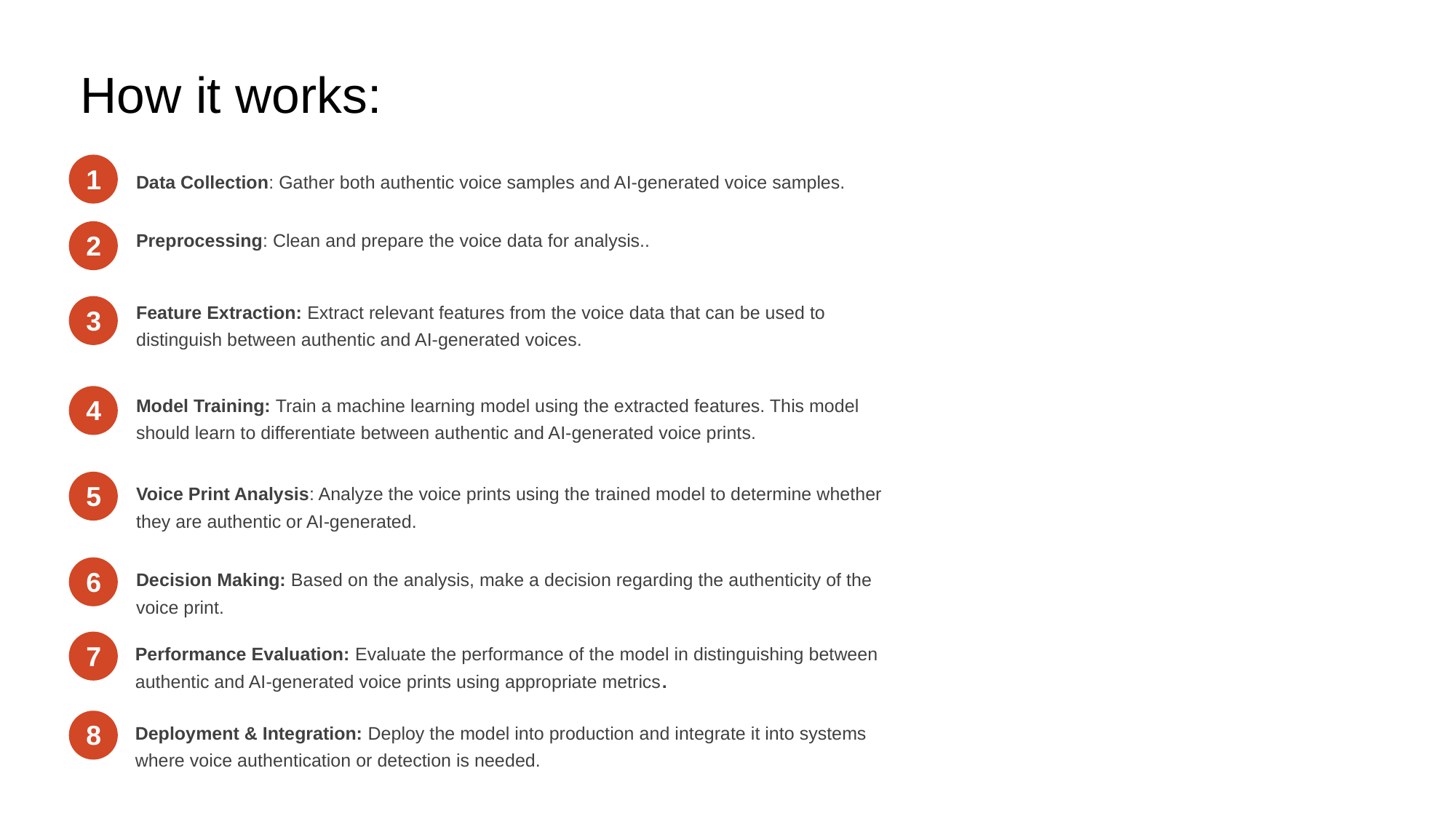

# How it works:

1
Data Collection: Gather both authentic voice samples and AI-generated voice samples.
Preprocessing: Clean and prepare the voice data for analysis..

2
Feature Extraction: Extract relevant features from the voice data that can be used to distinguish between authentic and AI-generated voices.

3
Model Training: Train a machine learning model using the extracted features. This model should learn to differentiate between authentic and AI-generated voice prints.

4

5
Voice Print Analysis: Analyze the voice prints using the trained model to determine whether they are authentic or AI-generated.

6
Decision Making: Based on the analysis, make a decision regarding the authenticity of the voice print.

7
Performance Evaluation: Evaluate the performance of the model in distinguishing between authentic and AI-generated voice prints using appropriate metrics.

8
Deployment & Integration: Deploy the model into production and integrate it into systems where voice authentication or detection is needed.